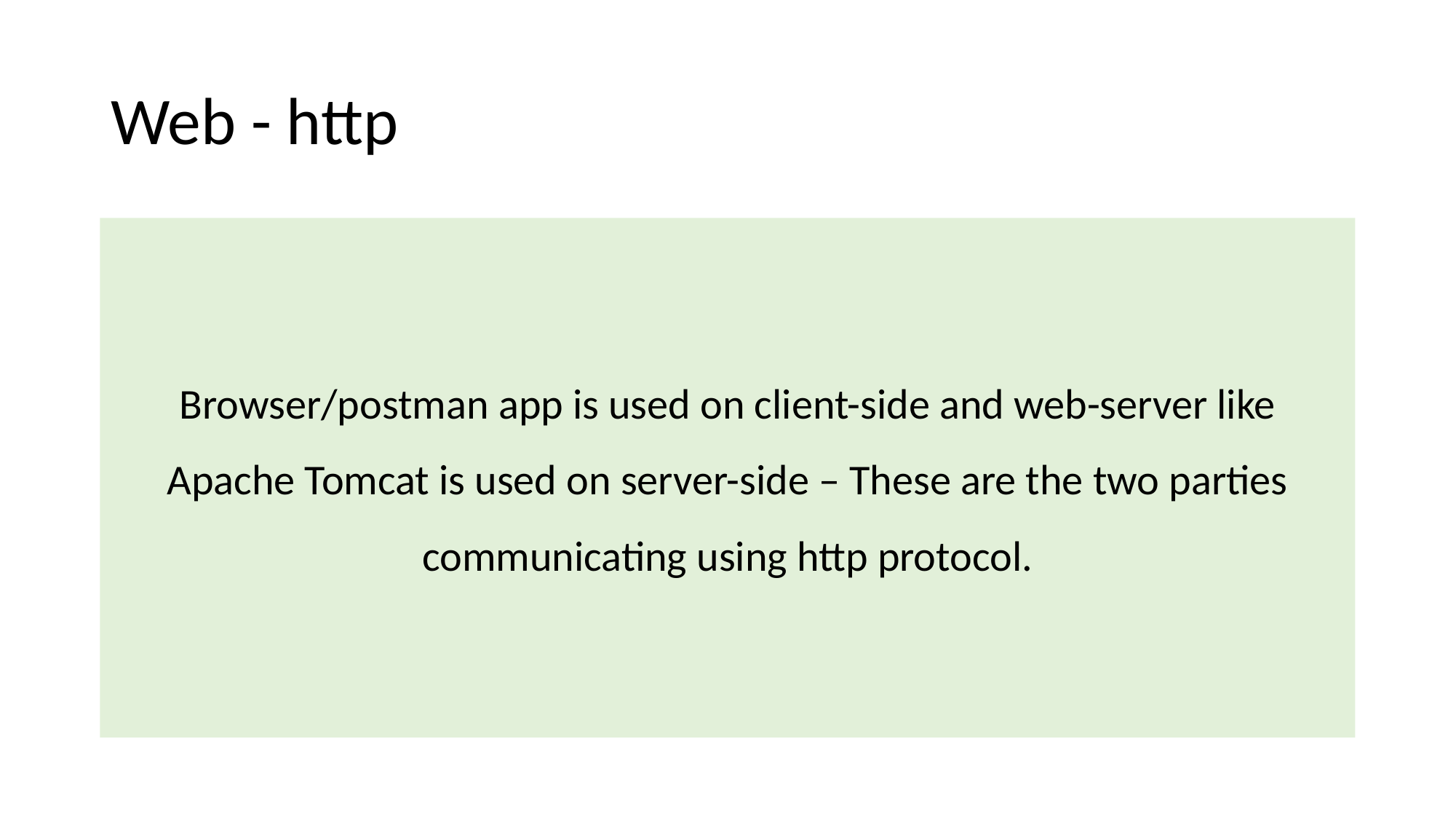

# Web - http

Browser/postman app is used on client-side and web-server like Apache Tomcat is used on server-side – These are the two parties communicating using http protocol.